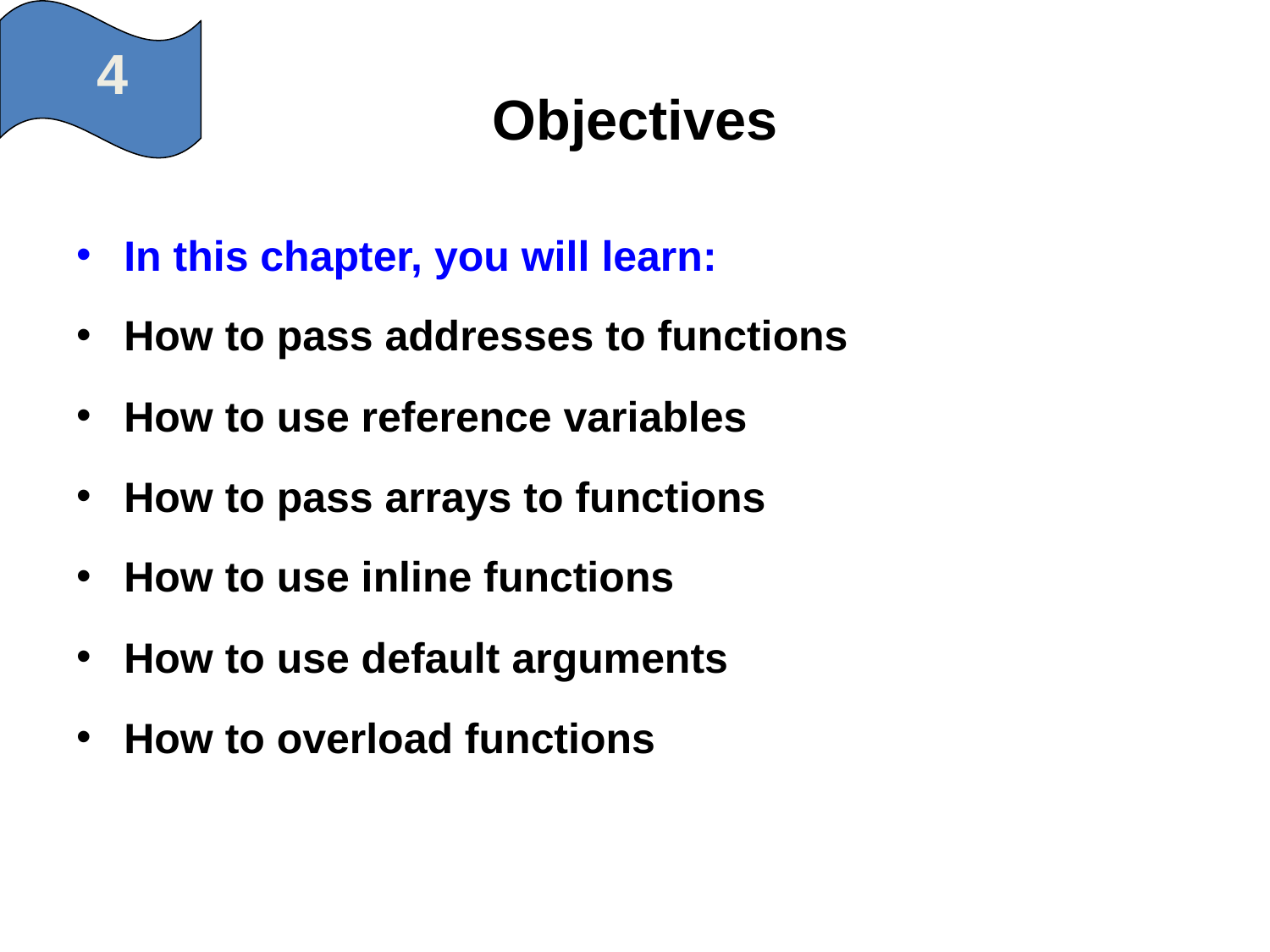

4
# Objectives
In this chapter, you will learn:
How to pass addresses to functions
How to use reference variables
How to pass arrays to functions
How to use inline functions
How to use default arguments
How to overload functions